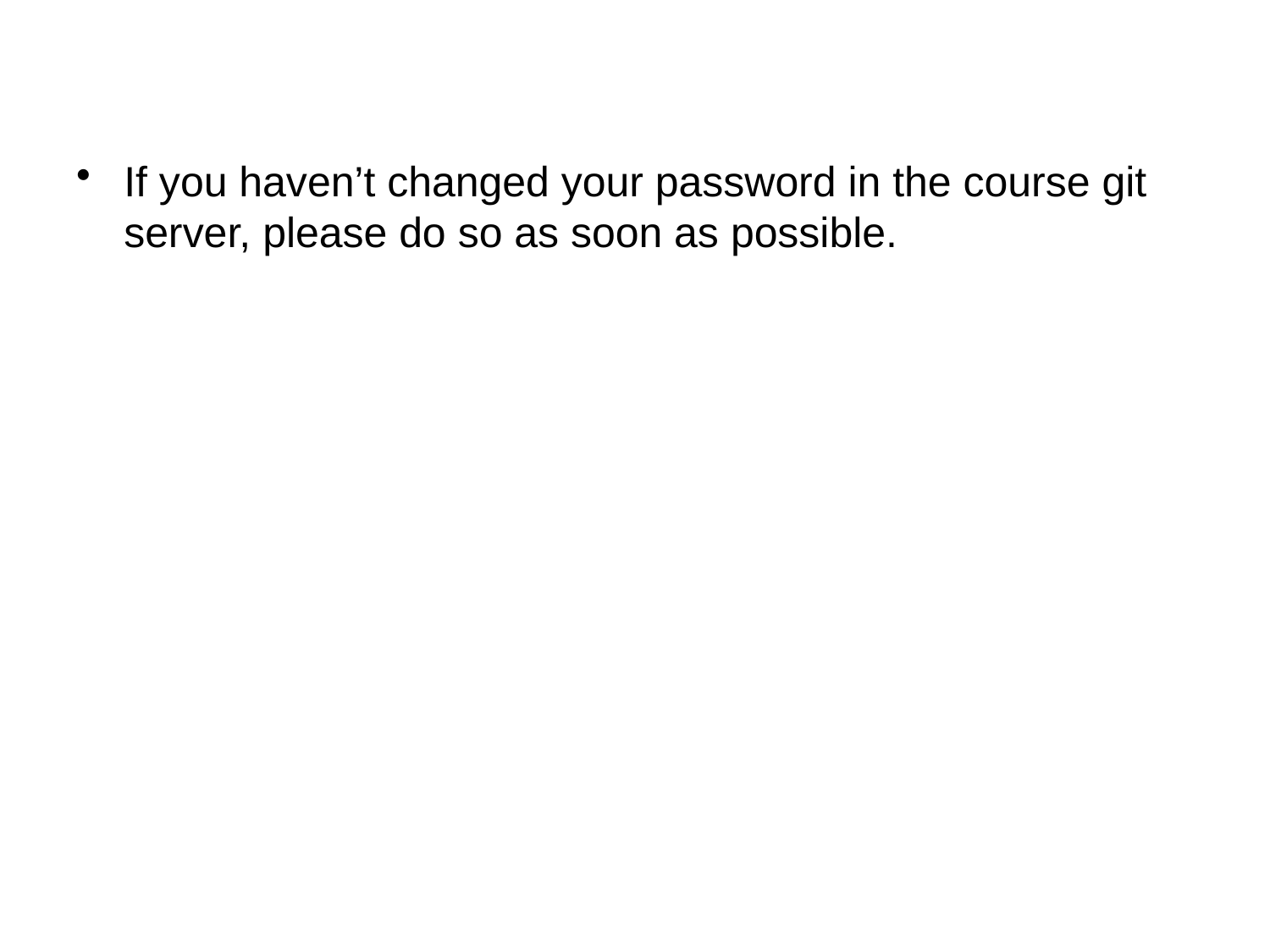

#
If you haven’t changed your password in the course git server, please do so as soon as possible.